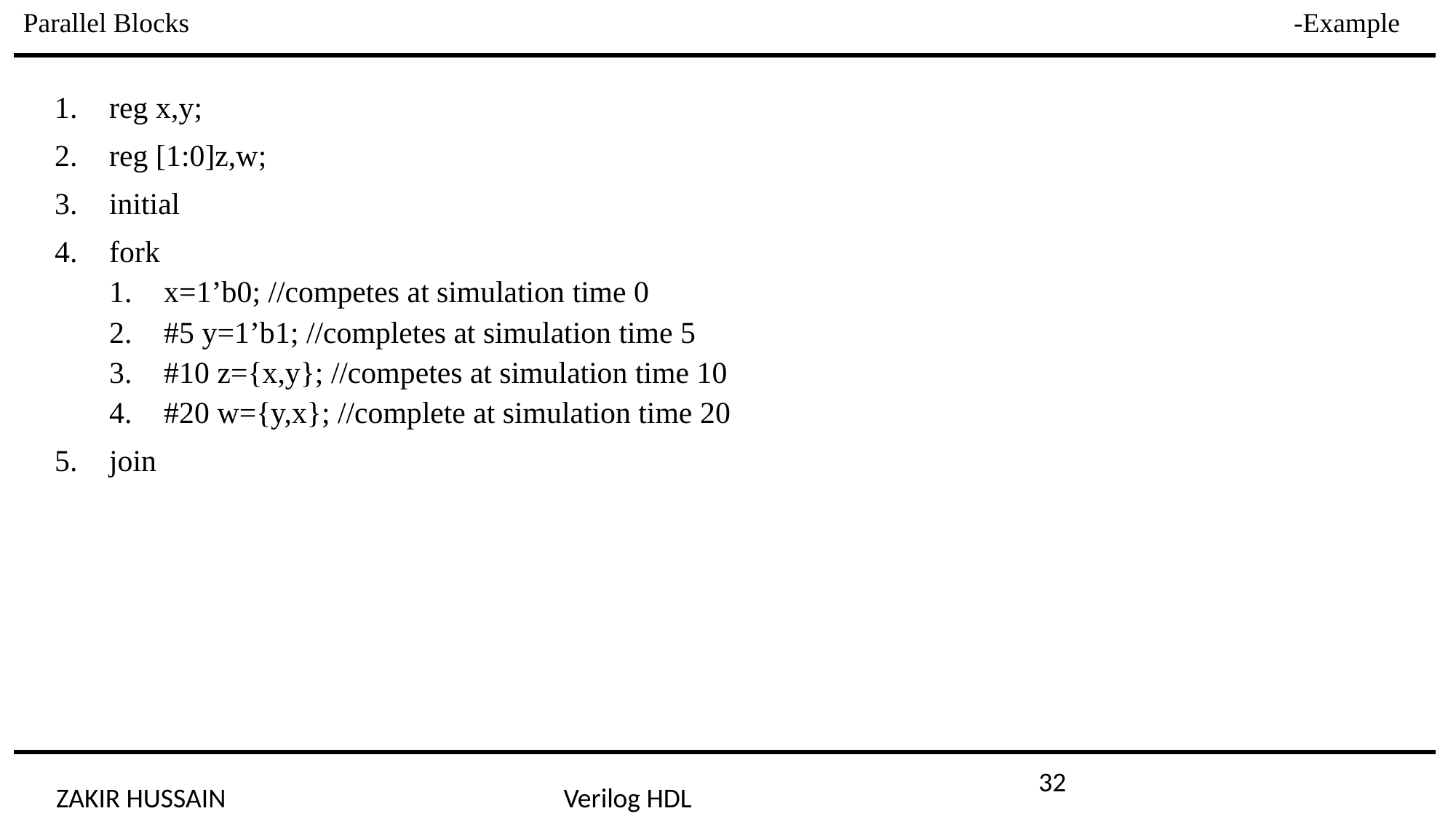

Parallel Blocks                                                                                                                                                                -Example
reg x,y;
reg [1:0]z,w;
initial
fork
x=1’b0; //competes at simulation time 0
#5 y=1’b1; //completes at simulation time 5
#10 z={x,y}; //competes at simulation time 10
#20 w={y,x}; //complete at simulation time 20
join

32